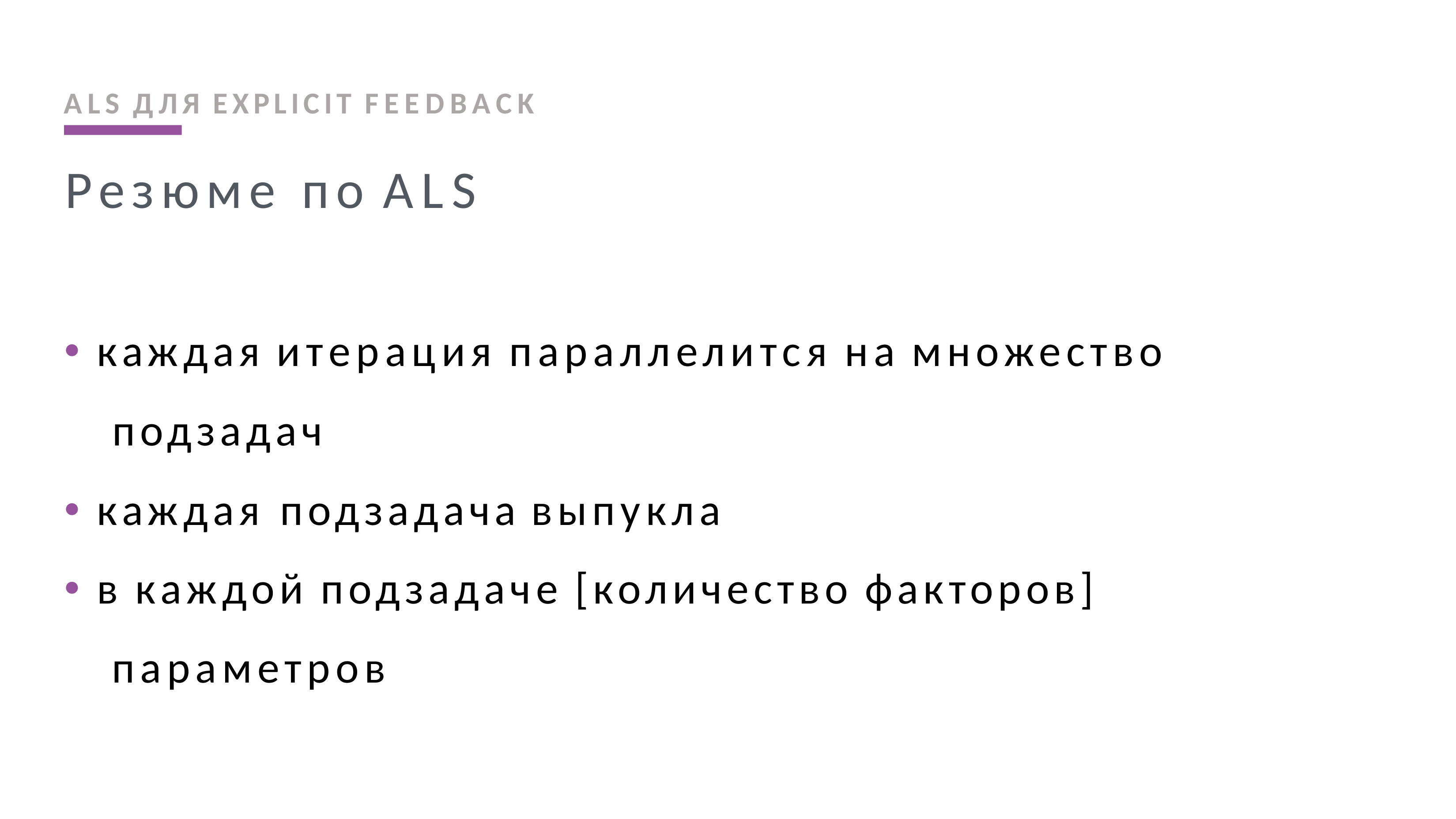

ALS ДЛЯ EXPLICIT FEEDBACK

# Резюме по ALS
каждая итерация параллелится на множество  подзадач
каждая подзадача выпукла
в каждой подзадаче [количество факторов]  параметров